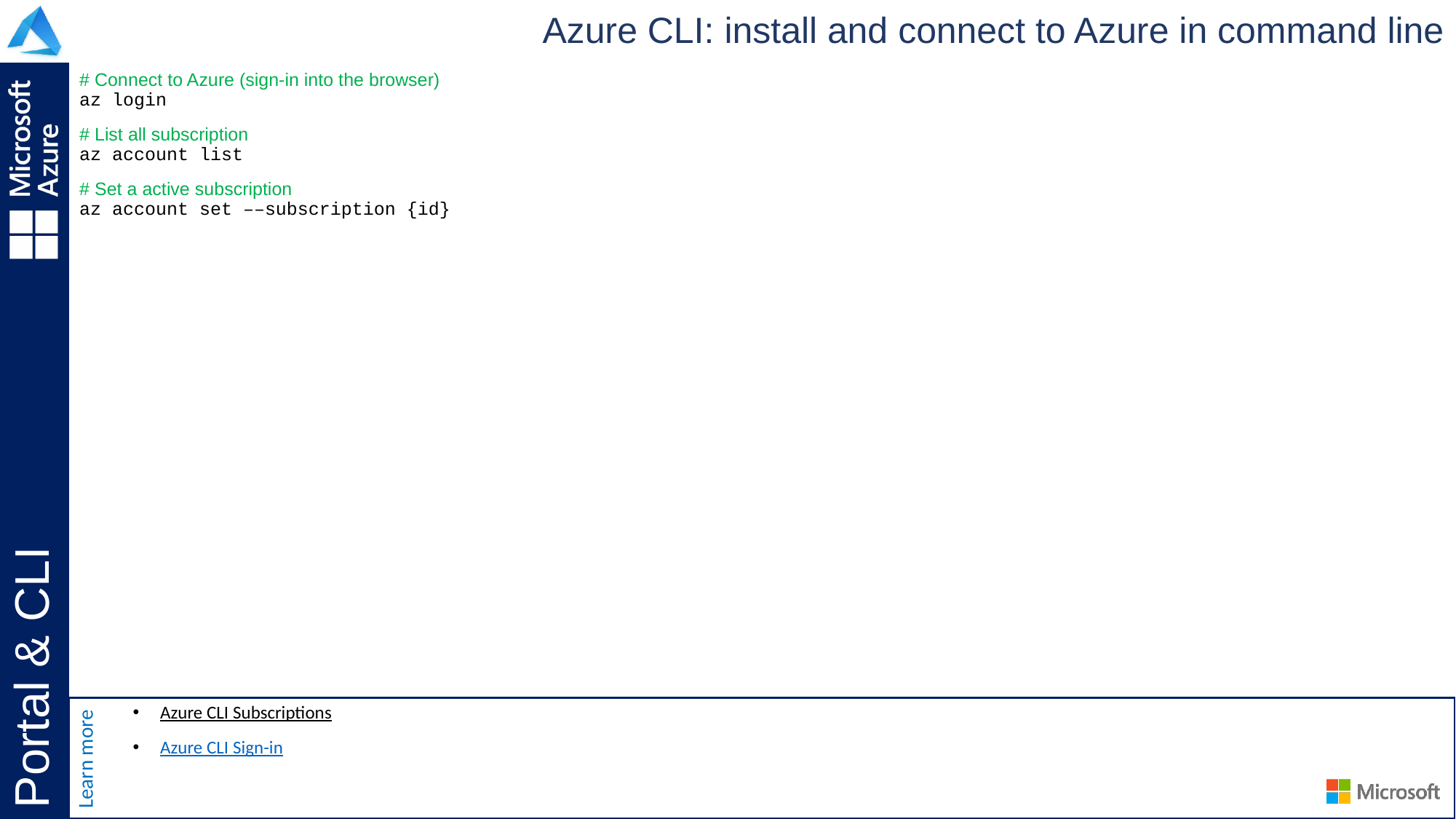

Azure CLI: install and connect to Azure in command line
# Connect to Azure (sign-in into the browser) az login
# List all subscription az account list
# Set a active subscription az account set ––subscription {id}

# Portal & CLI
Azure CLI Subscriptions
Azure CLI Sign-in